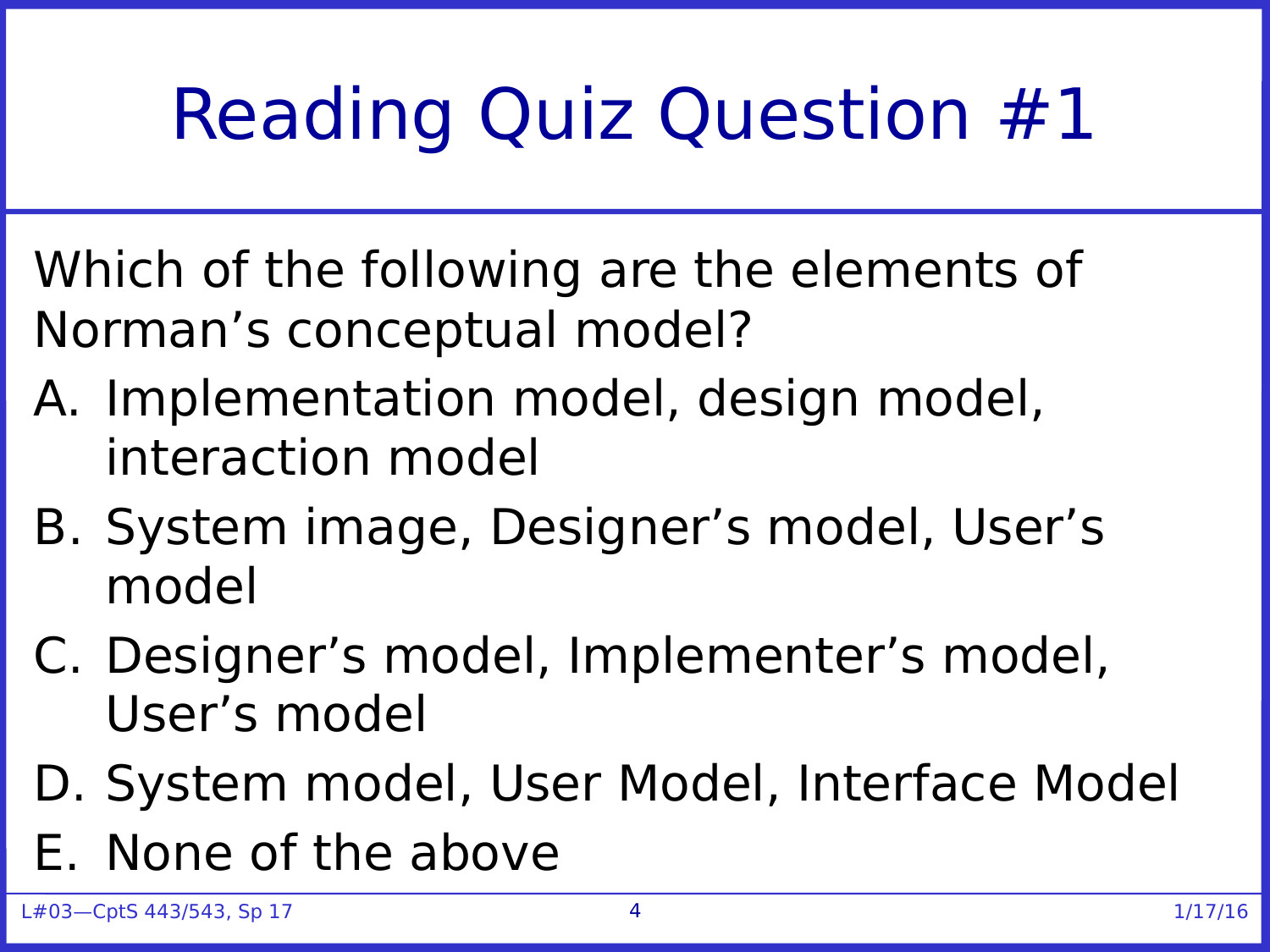

# Reading Quiz Question #1
Which of the following are the elements of Norman’s conceptual model?
Implementation model, design model, interaction model
System image, Designer’s model, User’s model
Designer’s model, Implementer’s model, User’s model
System model, User Model, Interface Model
None of the above
4